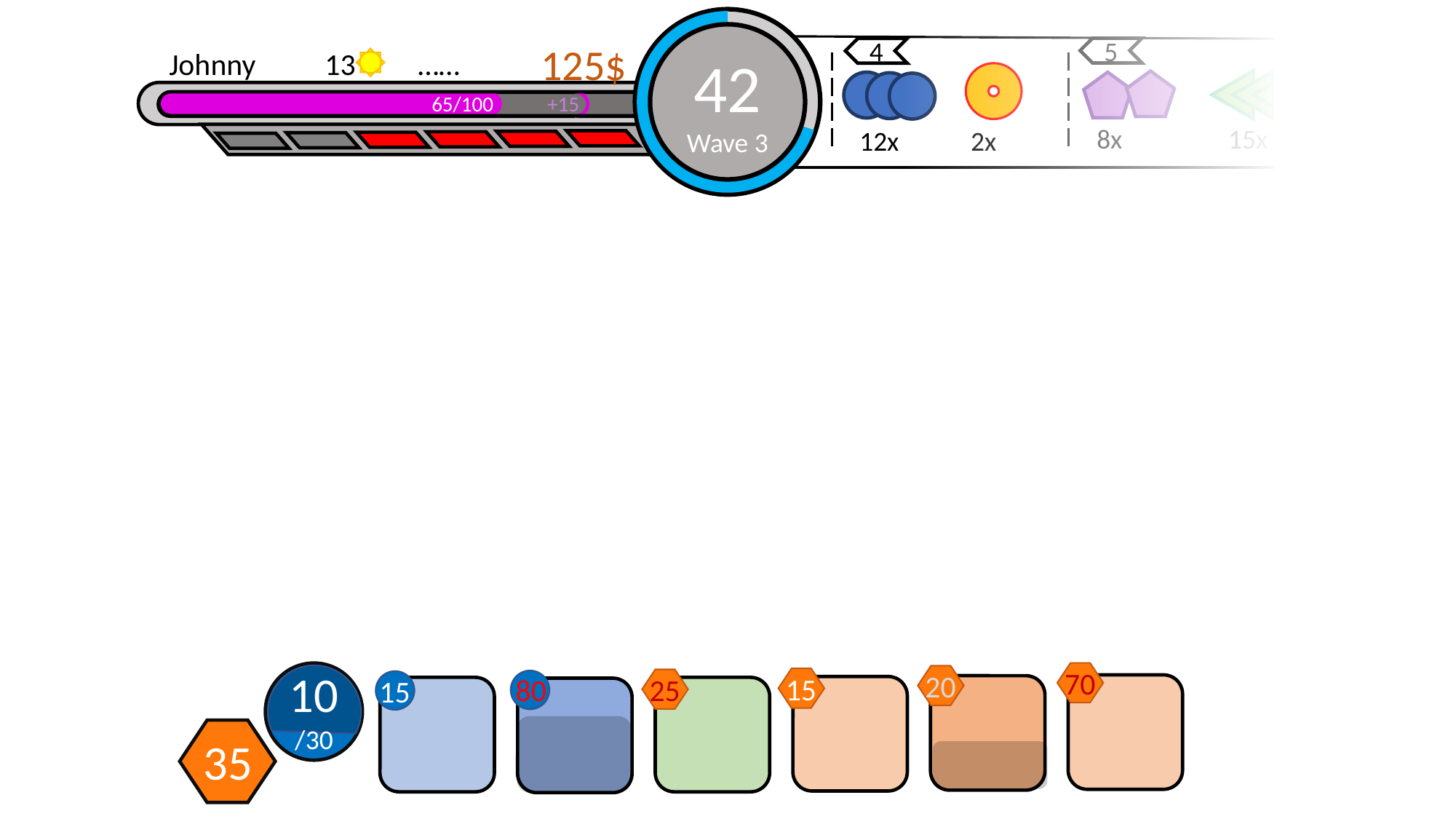

42Wave 3

125$
5
4
Johnny          13         ……

+15
65/100

8x
15x
12x
2x

10
/30
70
20

15

25

80
15

35